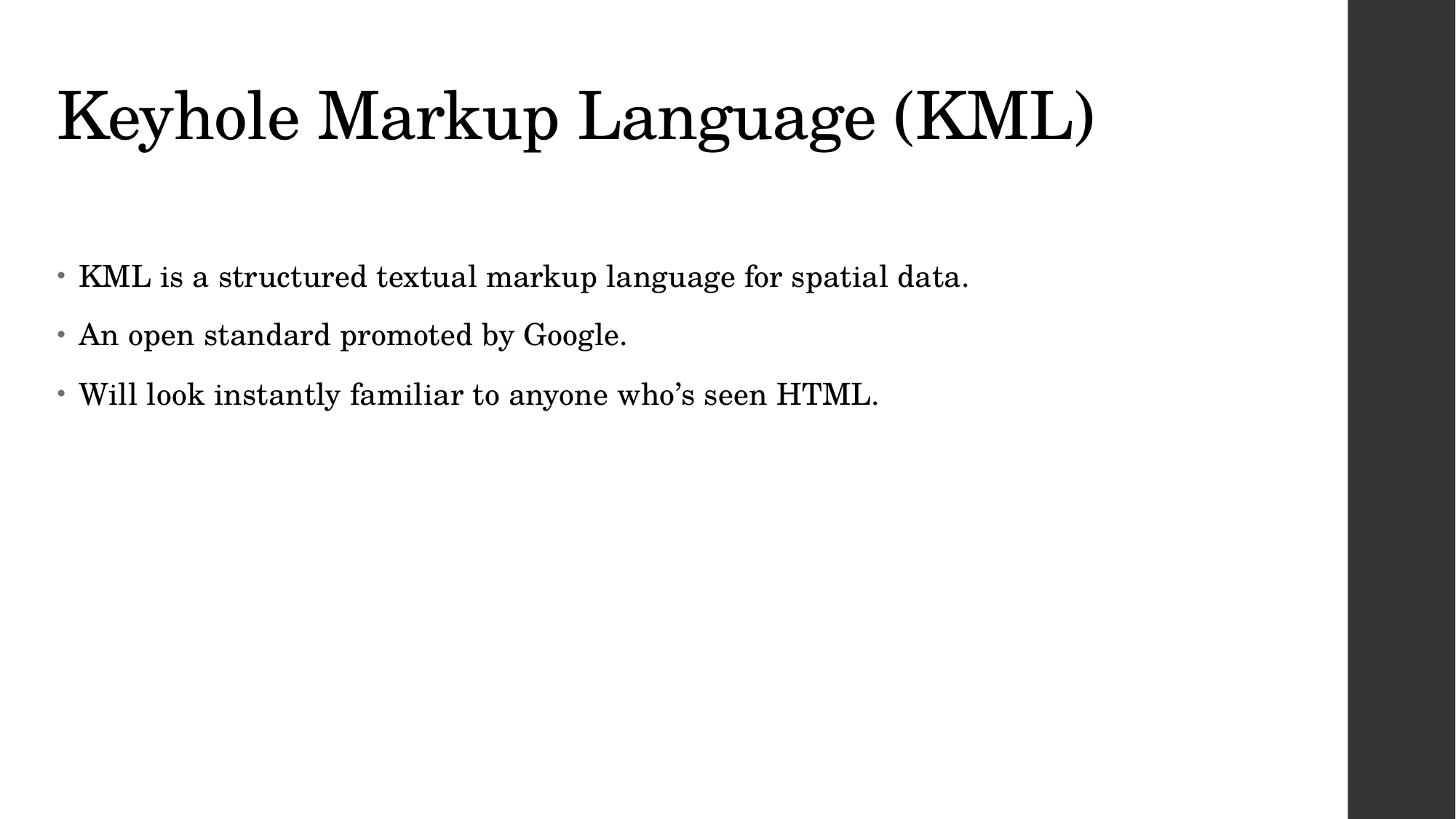

# Keyhole Markup Language (KML)
KML is a structured textual markup language for spatial data.
An open standard promoted by Google.
Will look instantly familiar to anyone who’s seen HTML.